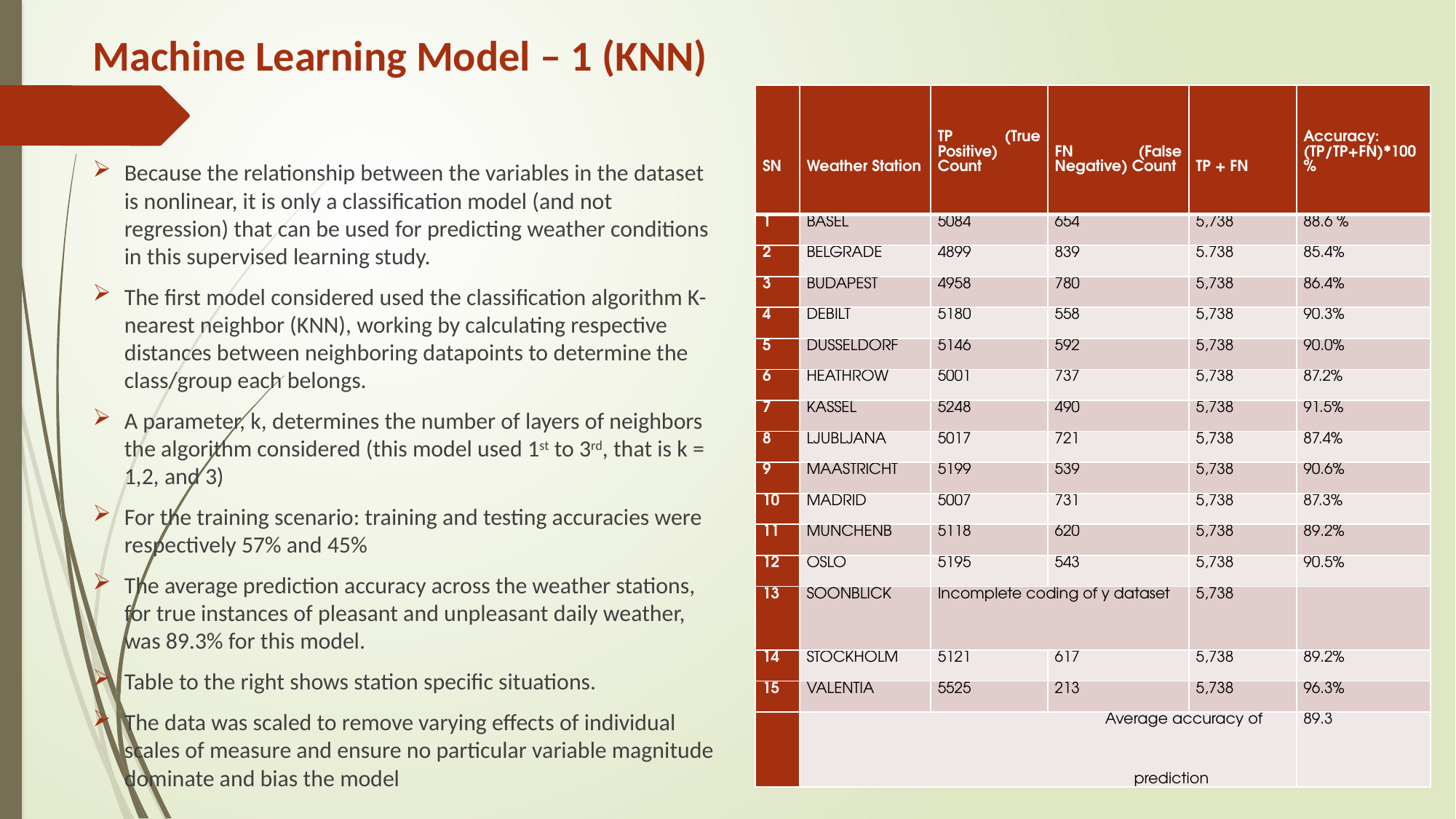

# Machine Learning Model – 1 (KNN)
| SN | Weather Station | TP (True Positive) Count | FN (False Negative) Count | TP + FN | Accuracy: (TP/TP+FN)\*100% |
| --- | --- | --- | --- | --- | --- |
| 1 | BASEL | 5084 | 654 | 5,738 | 88.6 % |
| 2 | BELGRADE | 4899 | 839 | 5.738 | 85.4% |
| 3 | BUDAPEST | 4958 | 780 | 5,738 | 86.4% |
| 4 | DEBILT | 5180 | 558 | 5,738 | 90.3% |
| 5 | DUSSELDORF | 5146 | 592 | 5,738 | 90.0% |
| 6 | HEATHROW | 5001 | 737 | 5,738 | 87.2% |
| 7 | KASSEL | 5248 | 490 | 5,738 | 91.5% |
| 8 | LJUBLJANA | 5017 | 721 | 5,738 | 87.4% |
| 9 | MAASTRICHT | 5199 | 539 | 5,738 | 90.6% |
| 10 | MADRID | 5007 | 731 | 5,738 | 87.3% |
| 11 | MUNCHENB | 5118 | 620 | 5,738 | 89.2% |
| 12 | OSLO | 5195 | 543 | 5,738 | 90.5% |
| 13 | SOONBLICK | Incomplete coding of y dataset |  | 5,738 |  |
| 14 | STOCKHOLM | 5121 | 617 | 5,738 | 89.2% |
| 15 | VALENTIA | 5525 | 213 | 5,738 | 96.3% |
|  | Average accuracy of prediction |  |  |  | 89.3 |
Because the relationship between the variables in the dataset is nonlinear, it is only a classification model (and not regression) that can be used for predicting weather conditions in this supervised learning study.
The first model considered used the classification algorithm K-nearest neighbor (KNN), working by calculating respective distances between neighboring datapoints to determine the class/group each belongs.
A parameter, k, determines the number of layers of neighbors the algorithm considered (this model used 1st to 3rd, that is k = 1,2, and 3)
For the training scenario: training and testing accuracies were respectively 57% and 45%
The average prediction accuracy across the weather stations, for true instances of pleasant and unpleasant daily weather, was 89.3% for this model.
Table to the right shows station specific situations.
The data was scaled to remove varying effects of individual scales of measure and ensure no particular variable magnitude dominate and bias the model